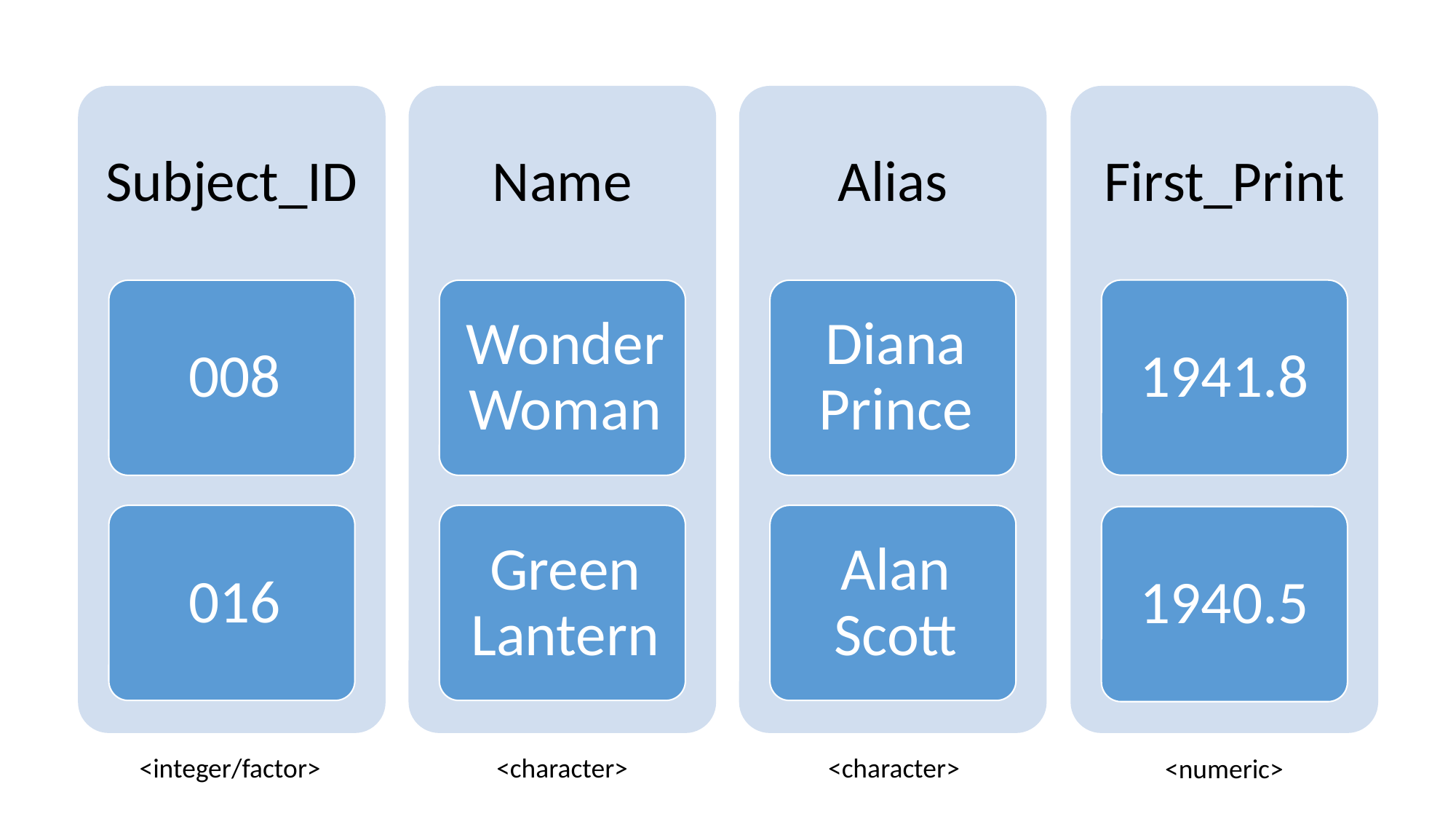

Subject_ID
008
016
Name
Wonder Woman
Green Lantern
Alias
Diana Prince
Alan Scott

First_Print

1941.8

1940.5
<integer/factor>
<character>
<character>
<numeric>